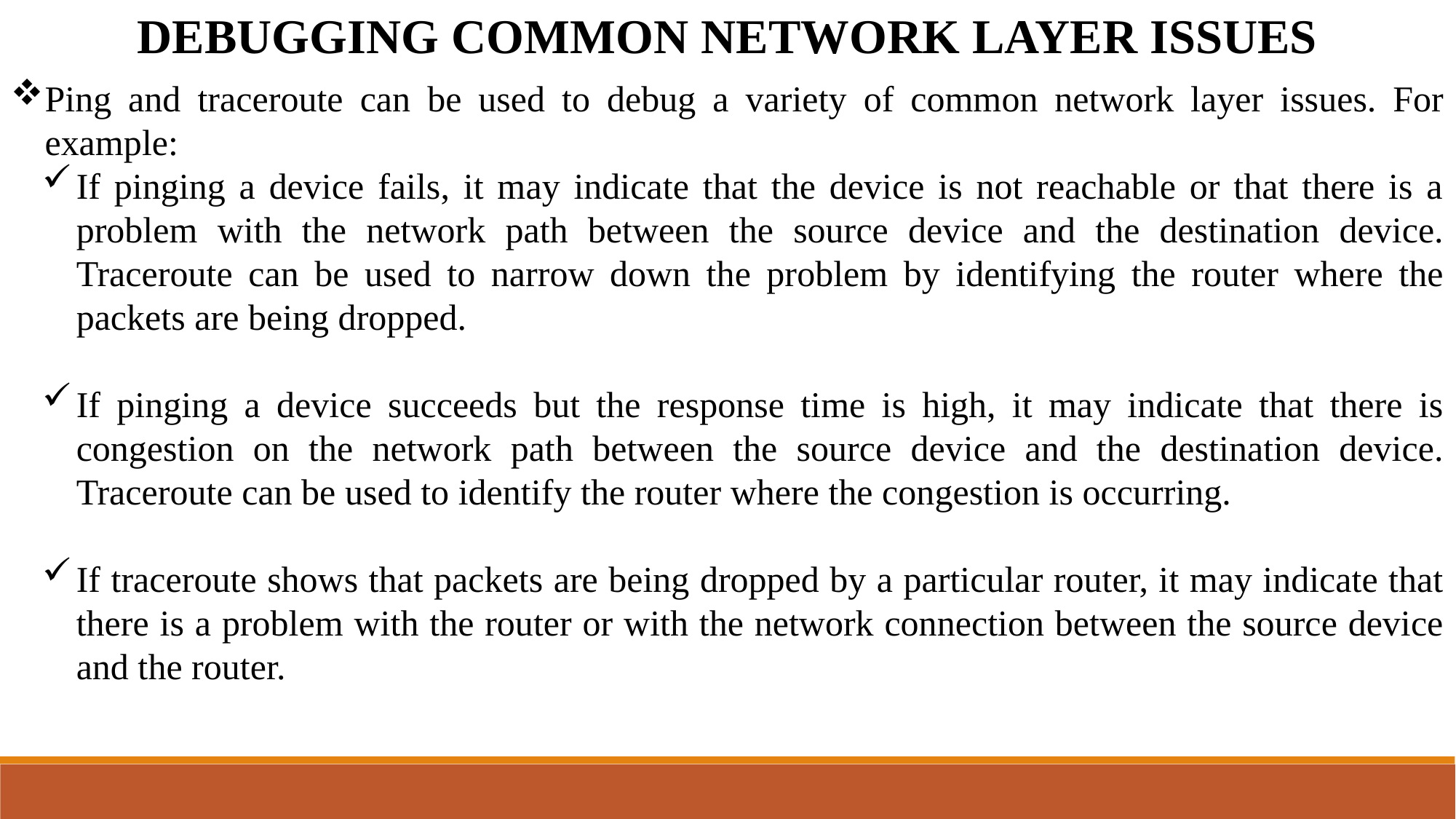

DEBUGGING COMMON NETWORK LAYER ISSUES
Ping and traceroute can be used to debug a variety of common network layer issues. For example:
If pinging a device fails, it may indicate that the device is not reachable or that there is a problem with the network path between the source device and the destination device. Traceroute can be used to narrow down the problem by identifying the router where the packets are being dropped.

If pinging a device succeeds but the response time is high, it may indicate that there is congestion on the network path between the source device and the destination device. Traceroute can be used to identify the router where the congestion is occurring.

If traceroute shows that packets are being dropped by a particular router, it may indicate that there is a problem with the router or with the network connection between the source device and the router.